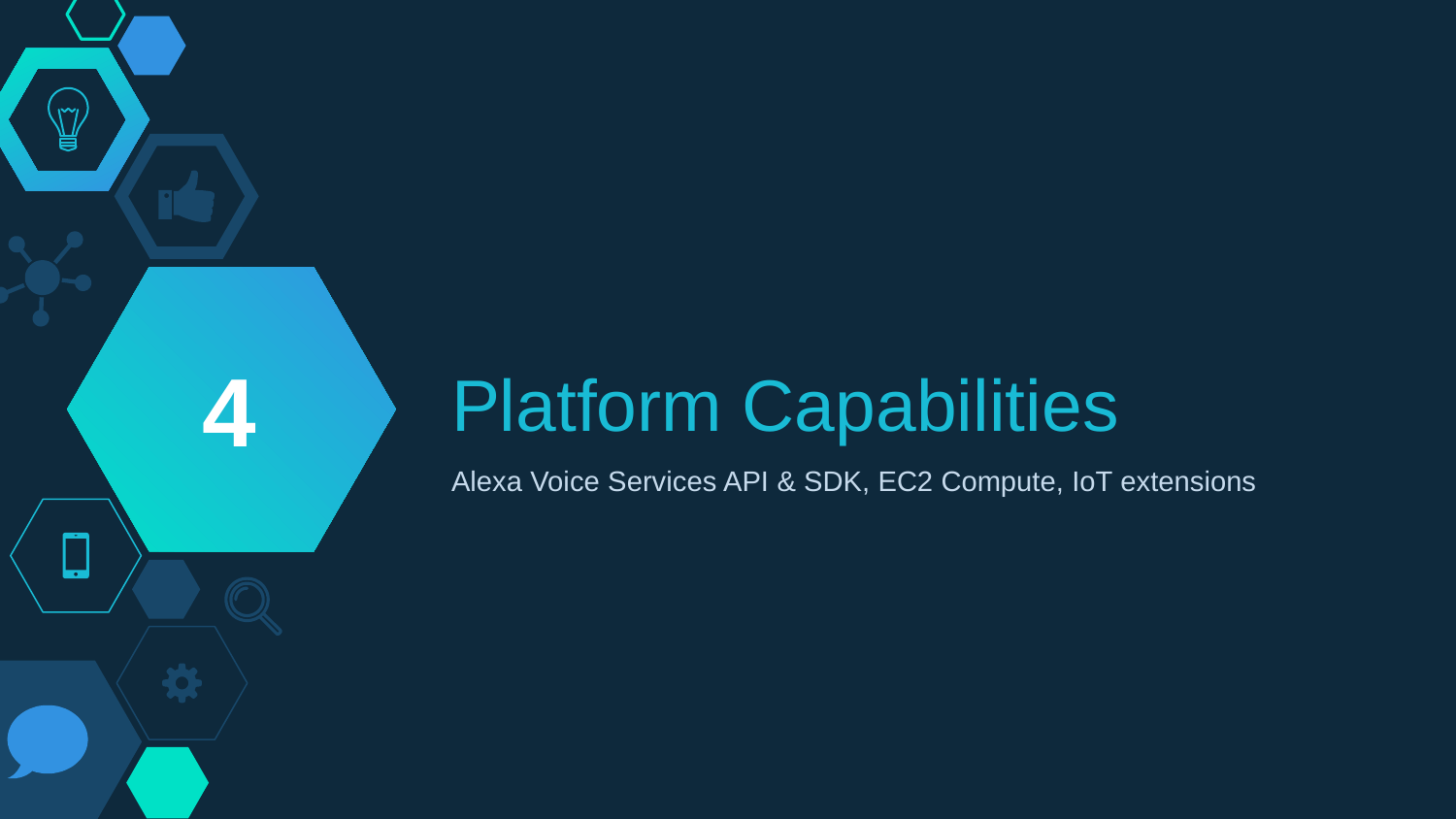

4
# Platform Capabilities
Alexa Voice Services API & SDK, EC2 Compute, IoT extensions